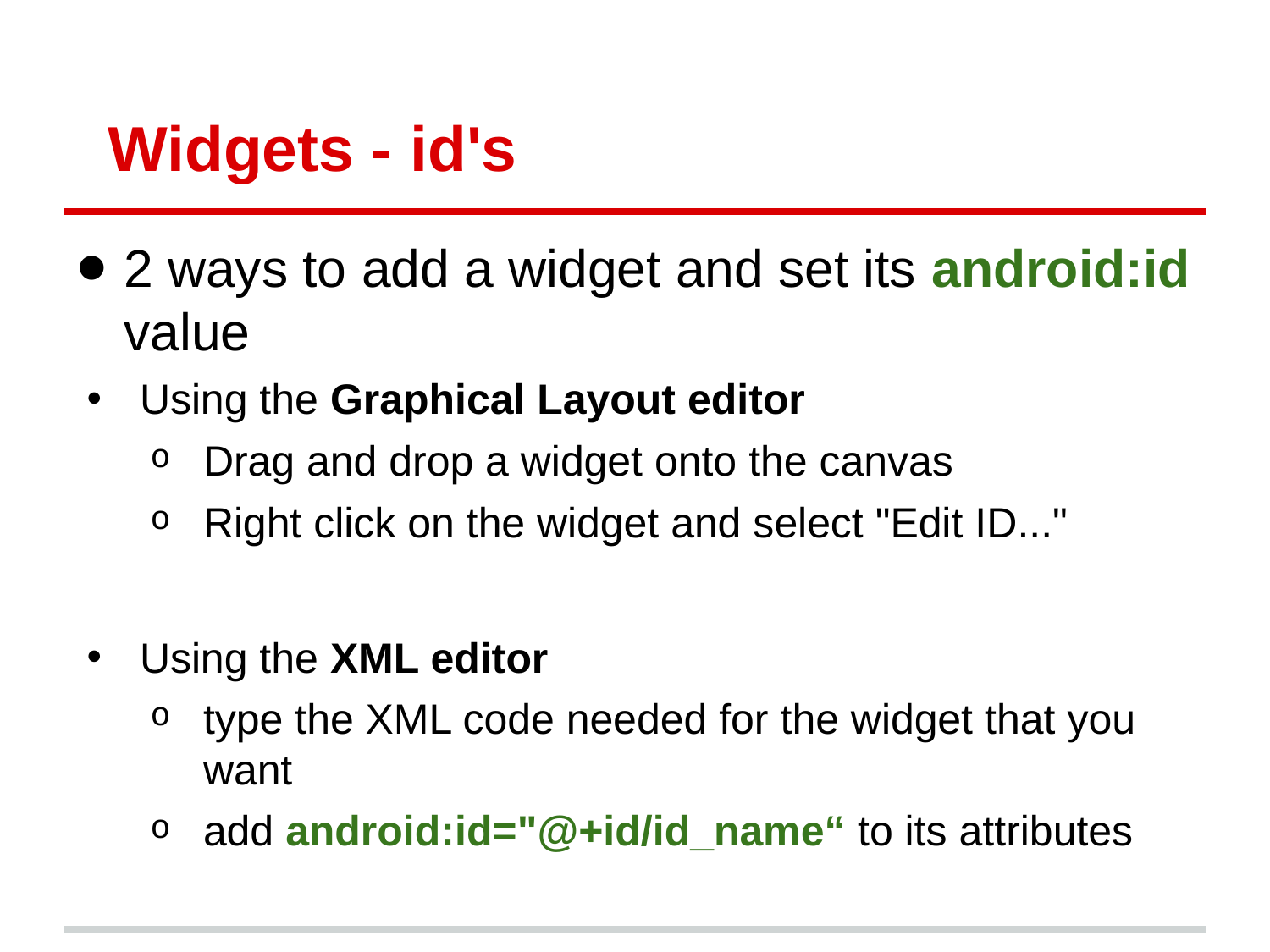

# Widgets - id's
2 ways to add a widget and set its android:id value
Using the Graphical Layout editor
Drag and drop a widget onto the canvas
Right click on the widget and select "Edit ID..."

Using the XML editor
type the XML code needed for the widget that you want
add android:id="@+id/id_name“ to its attributes